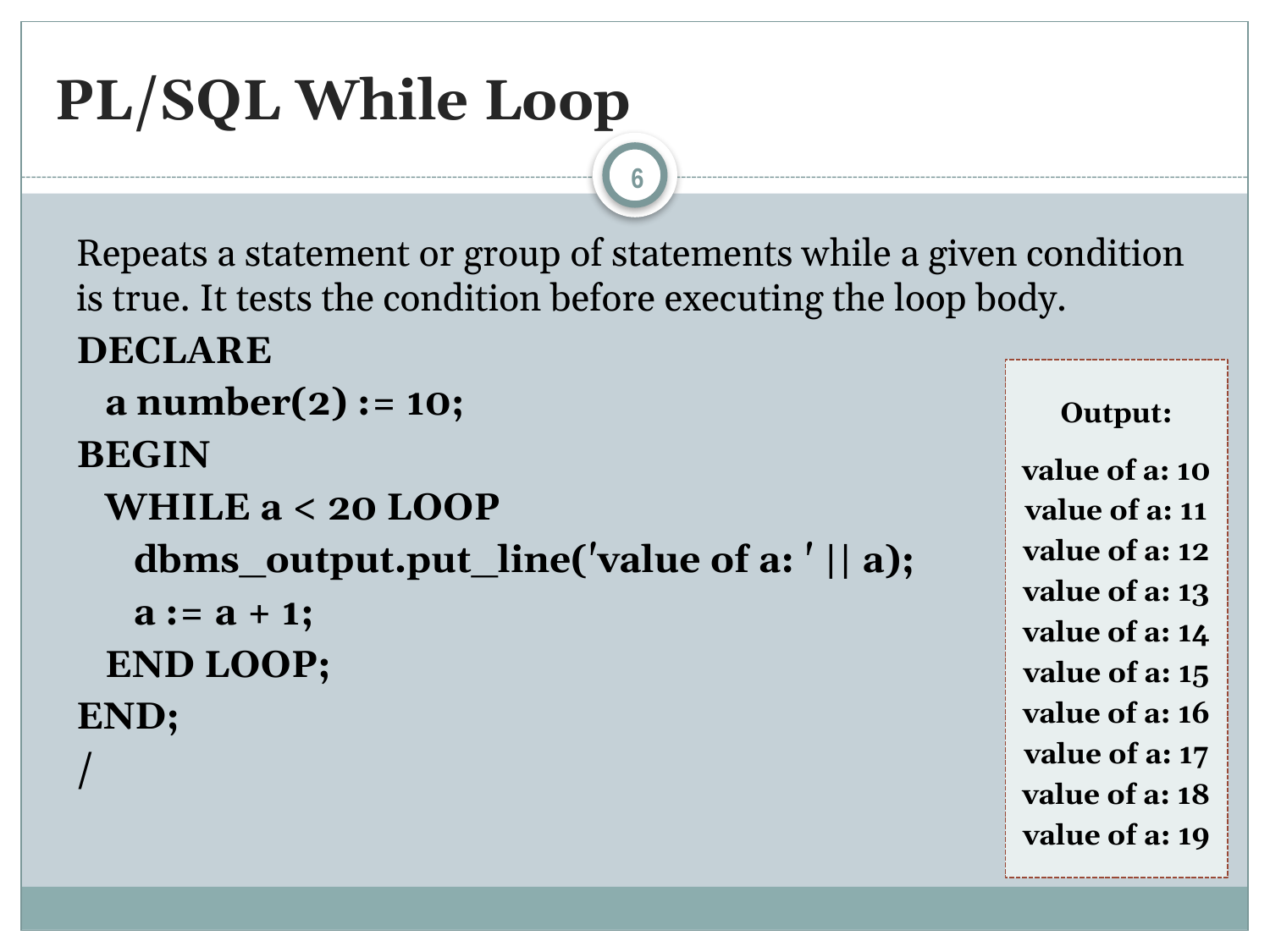

# PL/SQL While Loop
6
Repeats a statement or group of statements while a given condition is true. It tests the condition before executing the loop body.
DECLARE
   a number(2) := 10;
BEGIN
   WHILE a < 20 LOOP
      dbms_output.put_line('value of a: ' || a);
      a := a + 1;
   END LOOP;
END;
/

Output:
value of a: 10 value of a: 11 value of a: 12 value of a: 13 value of a: 14 value of a: 15 value of a: 16 value of a: 17 value of a: 18 value of a: 19